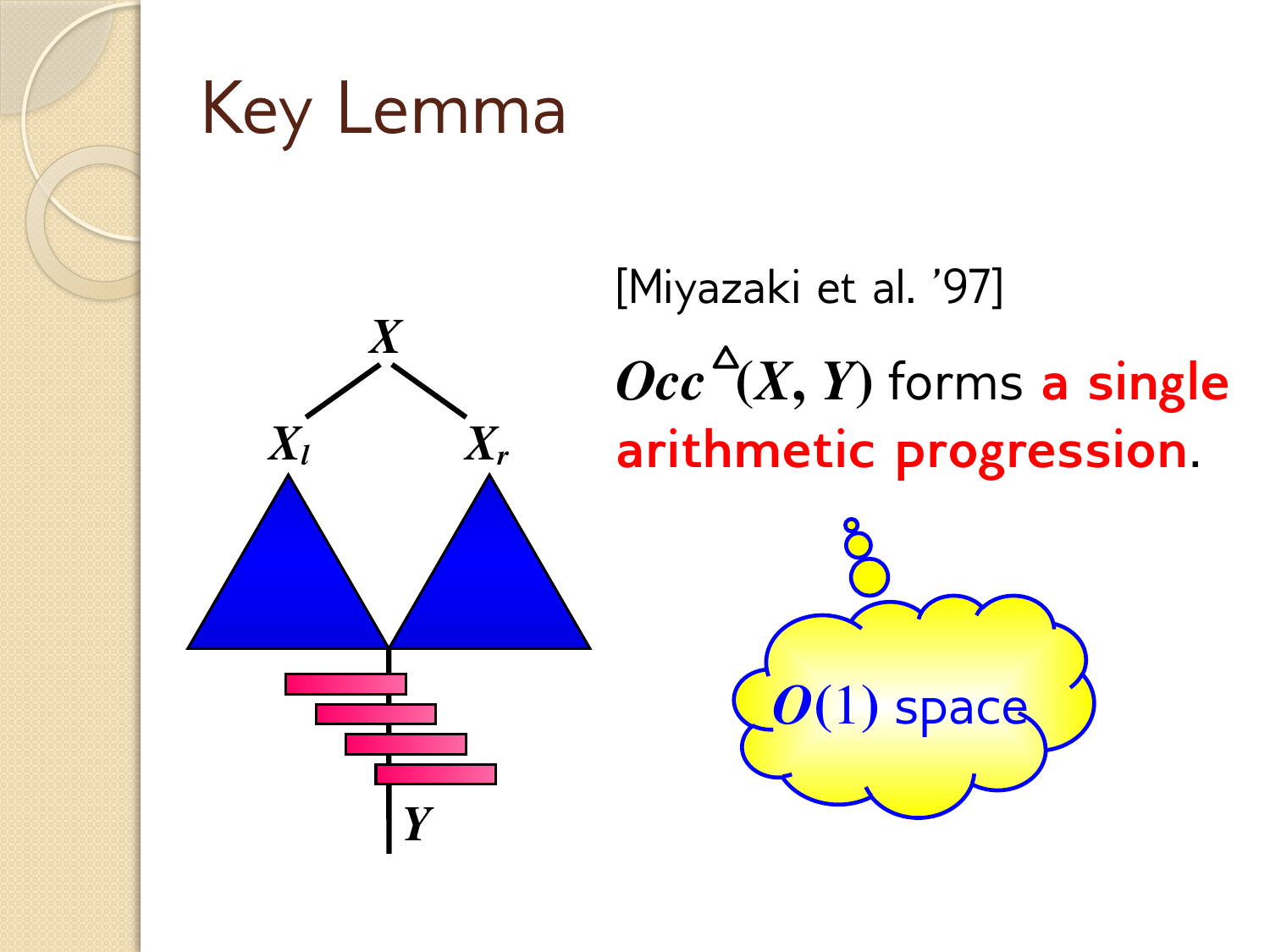

# Key Lemma
[Miyazaki et al. ’97]
X
Occ  (X, Y) forms a single
arithmetic progression.

Xl
Xr

O(1) space

Y